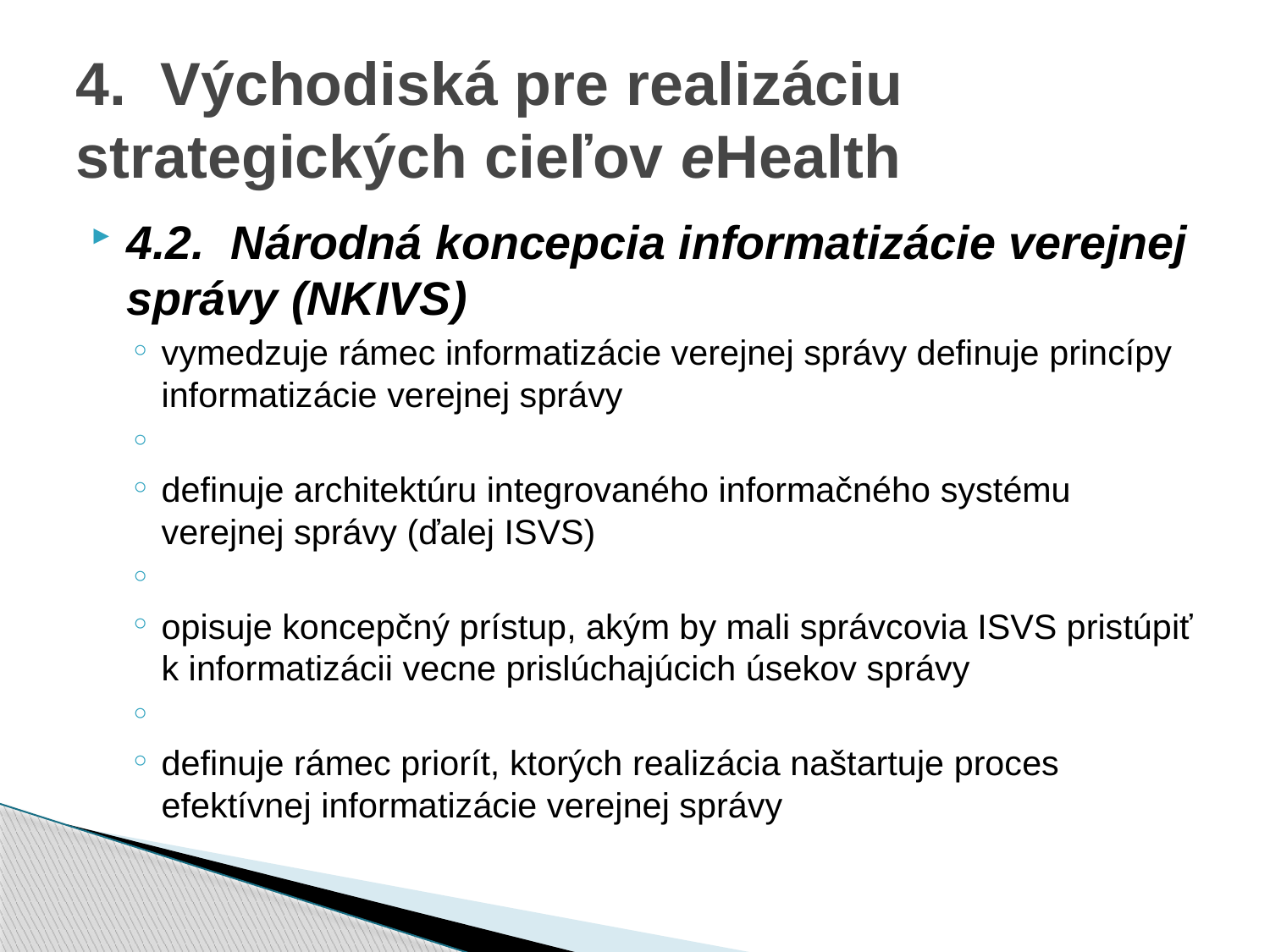

# 4.  Východiská pre realizáciu strategických cieľov eHealth
4.2.  Národná koncepcia informatizácie verejnej správy (NKIVS)
vymedzuje rámec informatizácie verejnej správy definuje princípy informatizácie verejnej správy

definuje architektúru integrovaného informačného systému verejnej správy (ďalej ISVS)

opisuje koncepčný prístup, akým by mali správcovia ISVS pristúpiť k informatizácii vecne prislúchajúcich úsekov správy

definuje rámec priorít, ktorých realizácia naštartuje proces efektívnej informatizácie verejnej správy